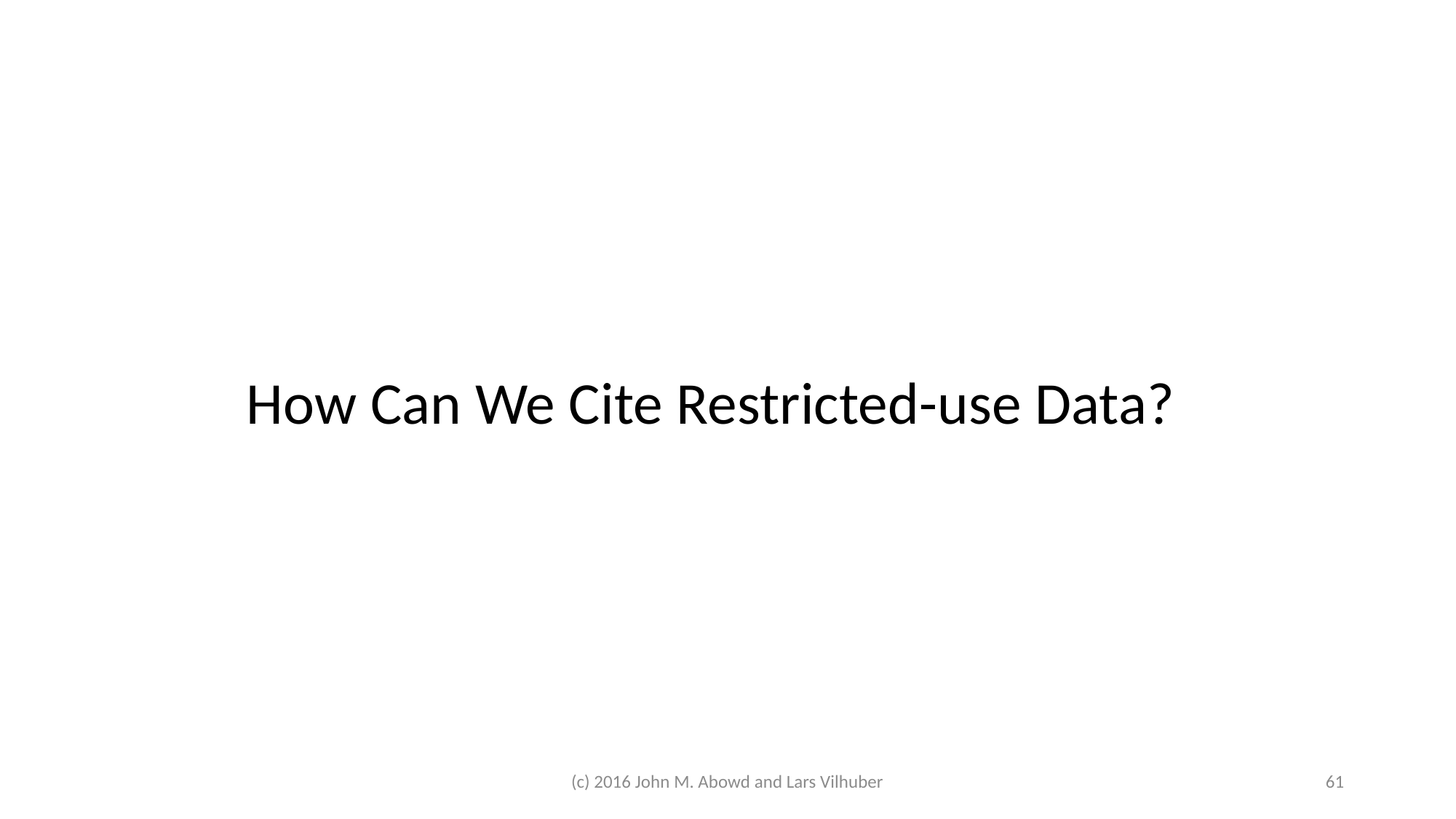

# How Can We Cite Restricted-use Data?
(c) 2016 John M. Abowd and Lars Vilhuber
61